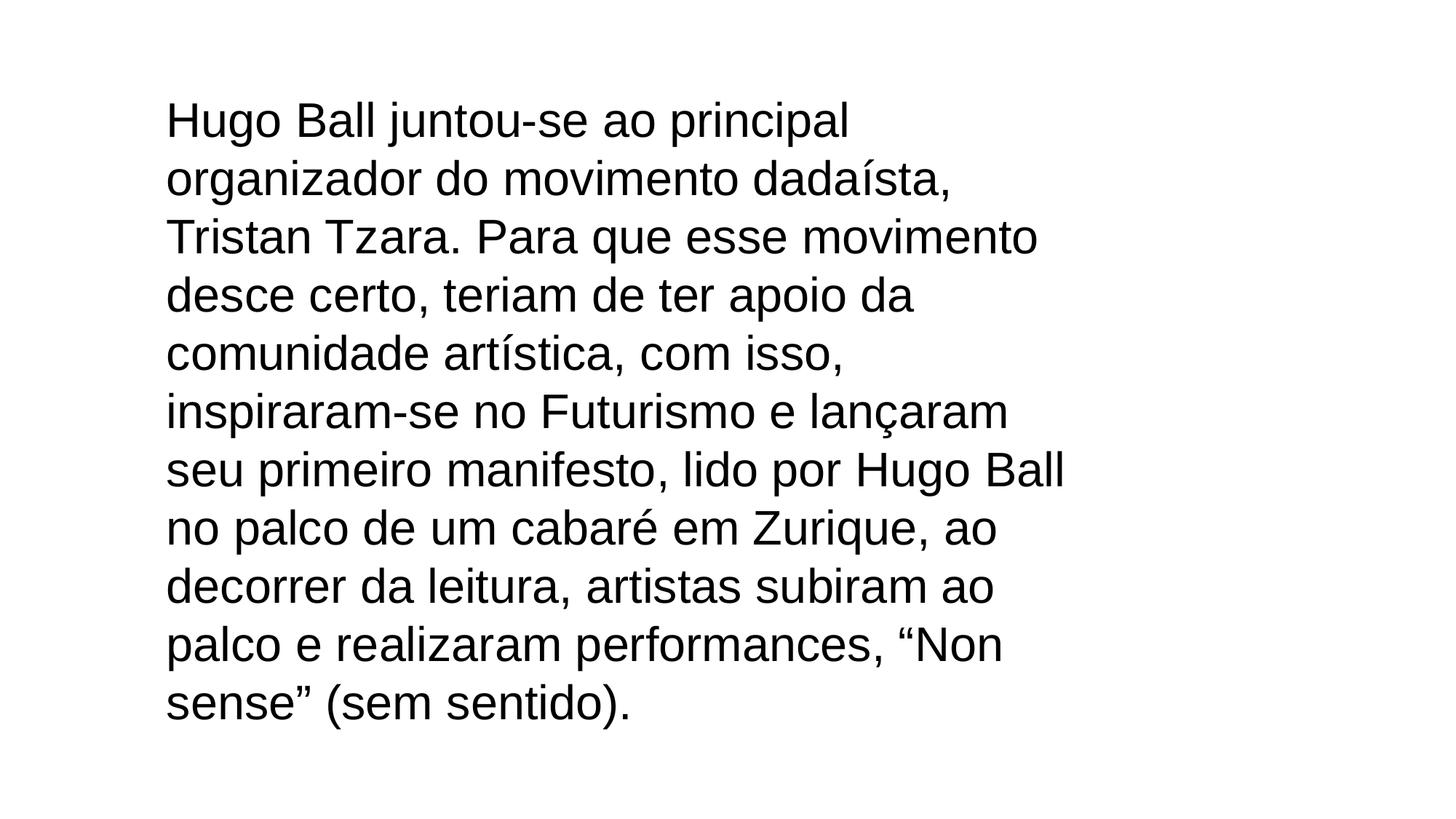

Hugo Ball juntou-se ao principal organizador do movimento dadaísta, Tristan Tzara. Para que esse movimento desce certo, teriam de ter apoio da comunidade artística, com isso, inspiraram-se no Futurismo e lançaram seu primeiro manifesto, lido por Hugo Ball no palco de um cabaré em Zurique, ao decorrer da leitura, artistas subiram ao palco e realizaram performances, “Non sense” (sem sentido).